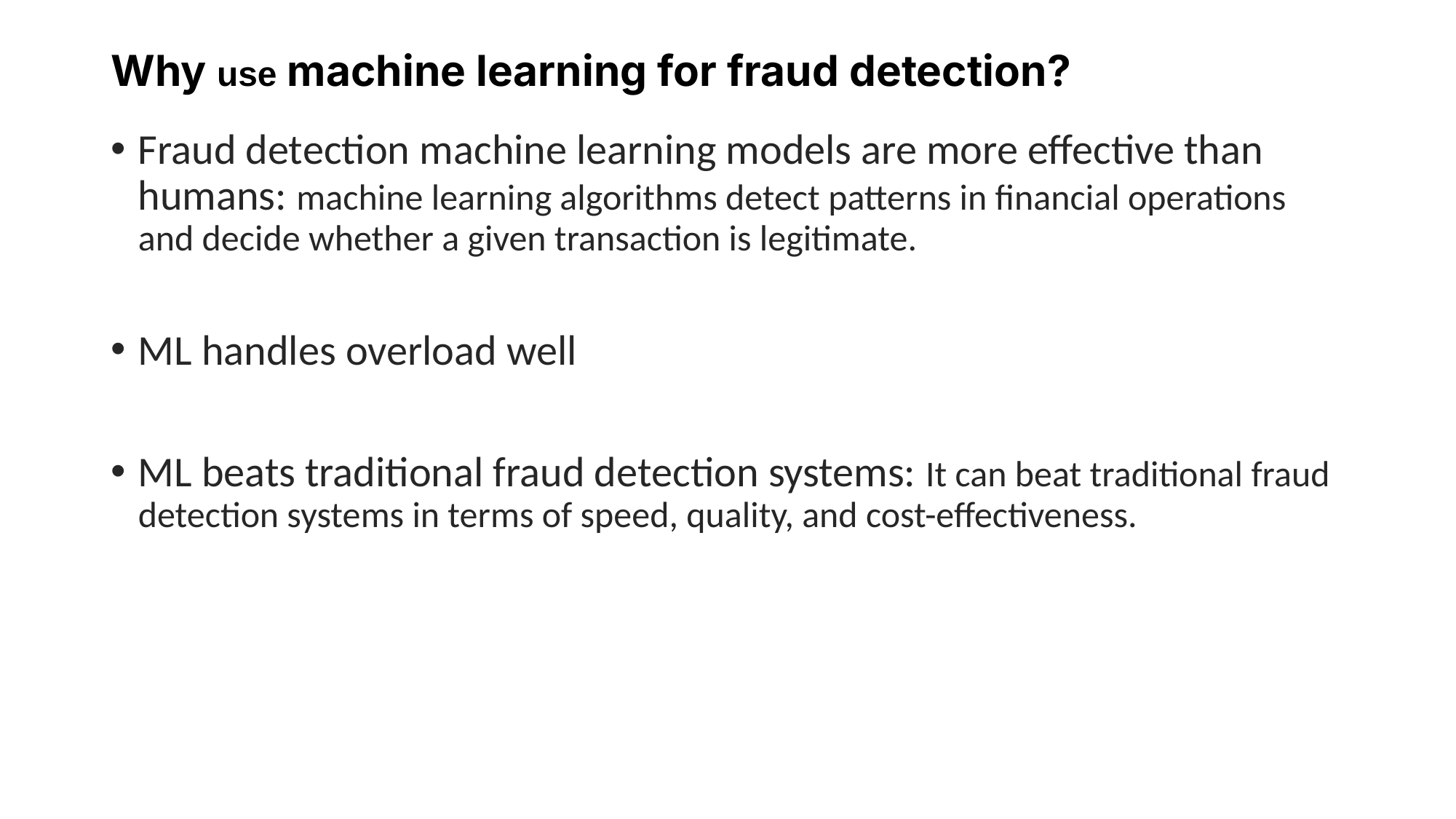

# Why use machine learning for fraud detection?
Fraud detection machine learning models are more effective than humans: machine learning algorithms detect patterns in financial operations and decide whether a given transaction is legitimate.

ML handles overload well

ML beats traditional fraud detection systems: It can beat traditional fraud detection systems in terms of speed, quality, and cost-effectiveness.